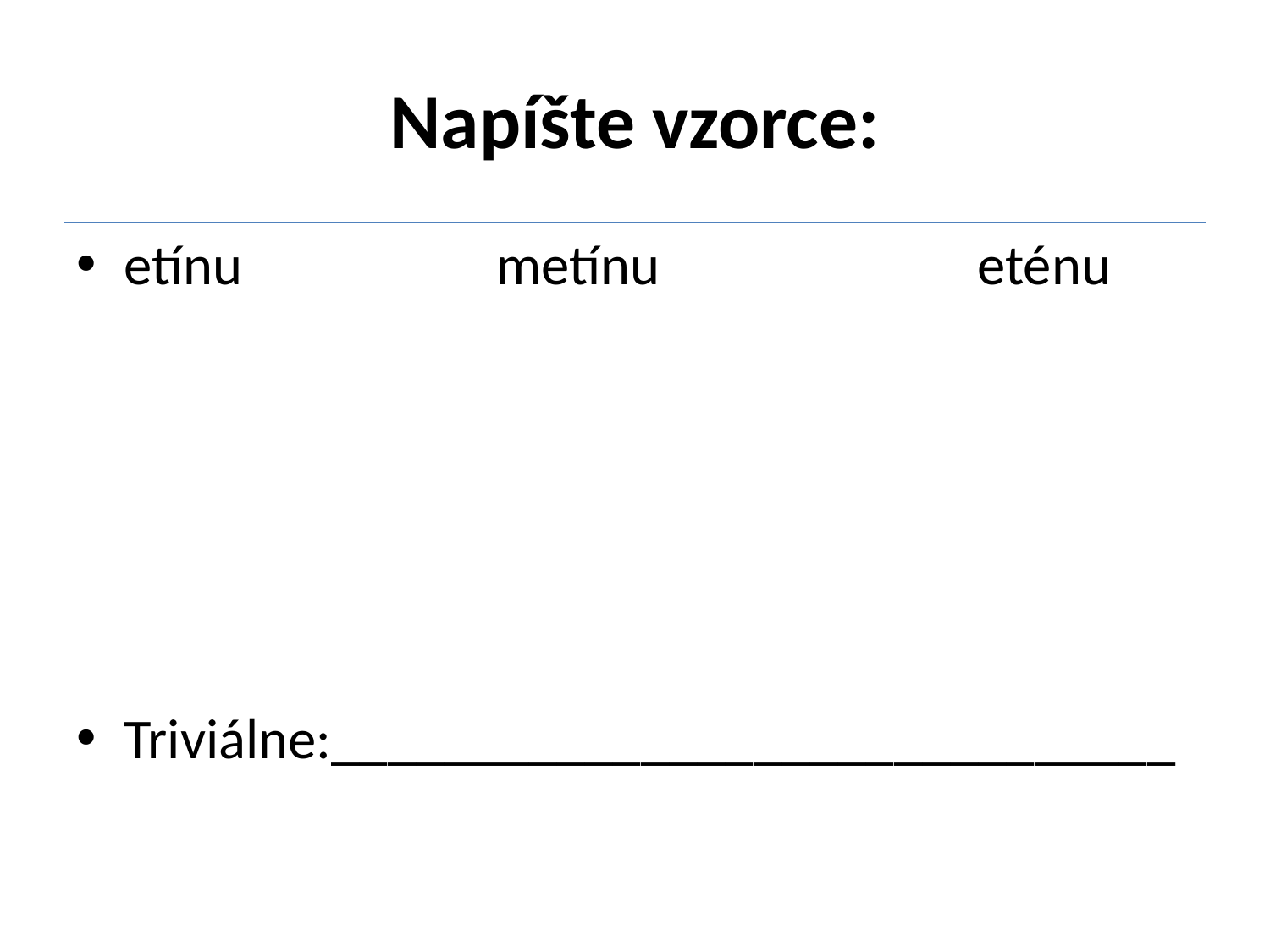

# Napíšte vzorce:
etínu                    metínu                         eténu

Triviálne:______________________________